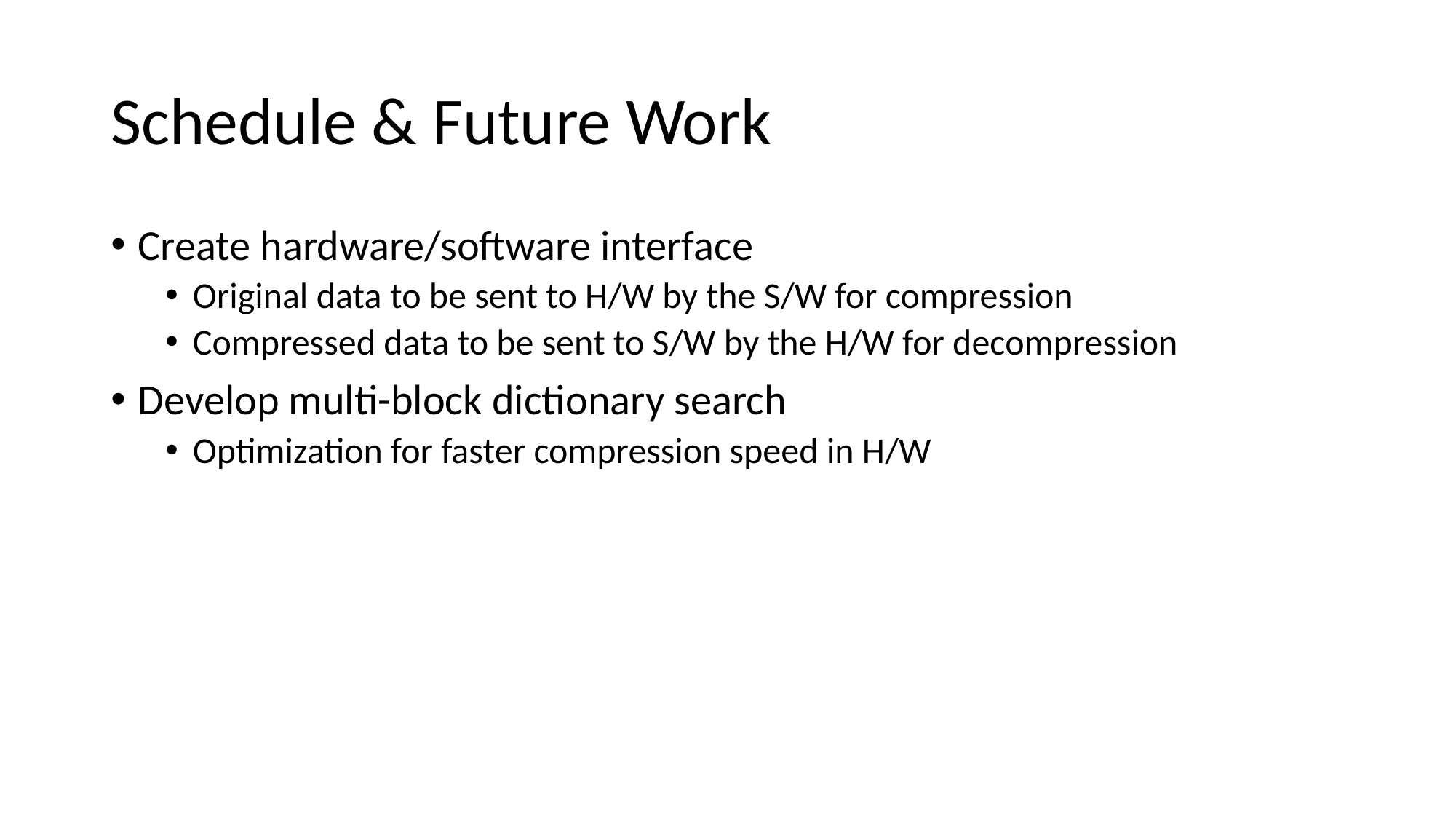

# Schedule & Future Work
Create hardware/software interface
Original data to be sent to H/W by the S/W for compression
Compressed data to be sent to S/W by the H/W for decompression
Develop multi-block dictionary search
Optimization for faster compression speed in H/W